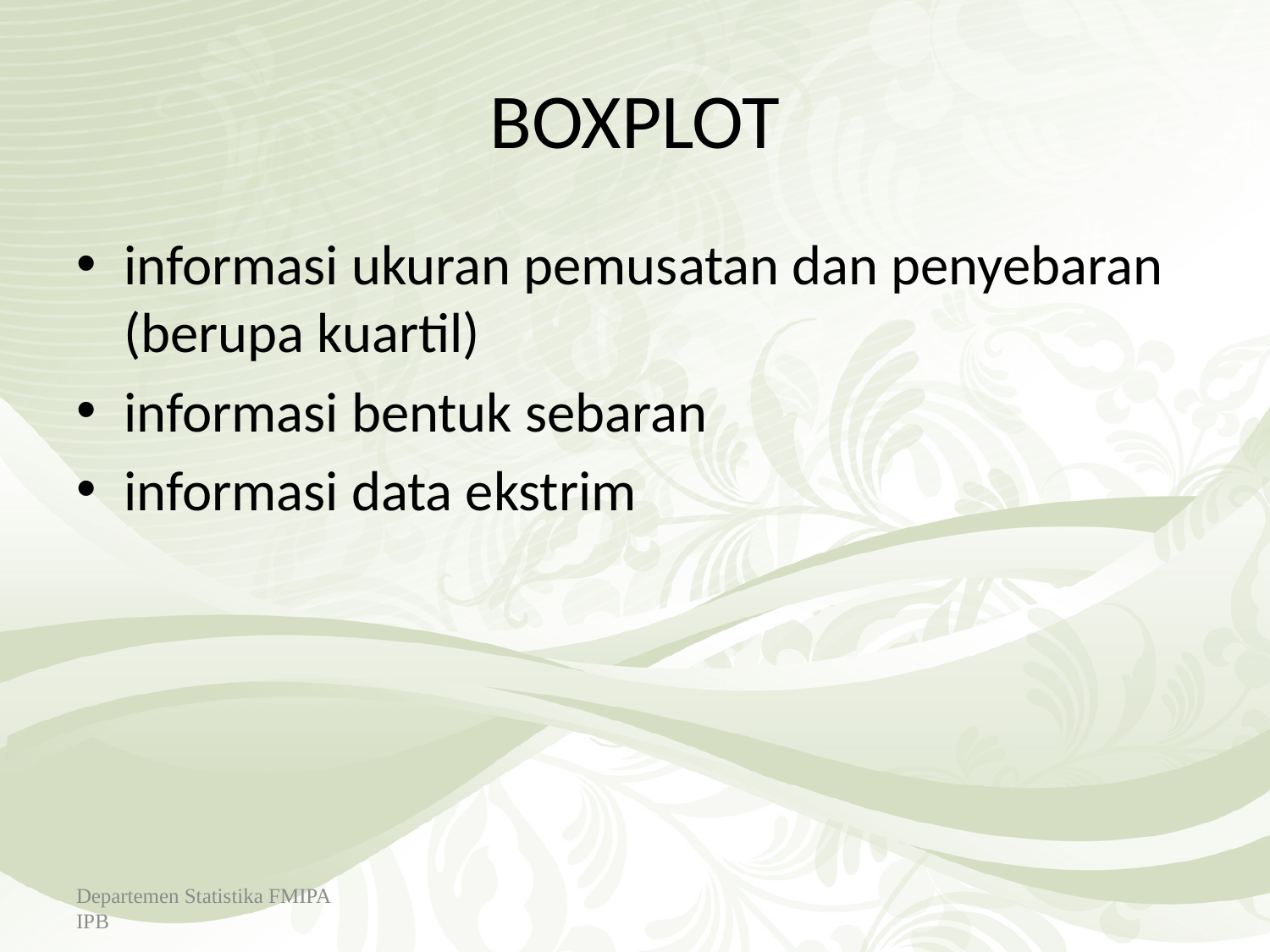

27
Departemen Statistika FMIPA IPB
# BOXPLOT
informasi ukuran pemusatan dan penyebaran (berupa kuartil)
informasi bentuk sebaran
informasi data ekstrim